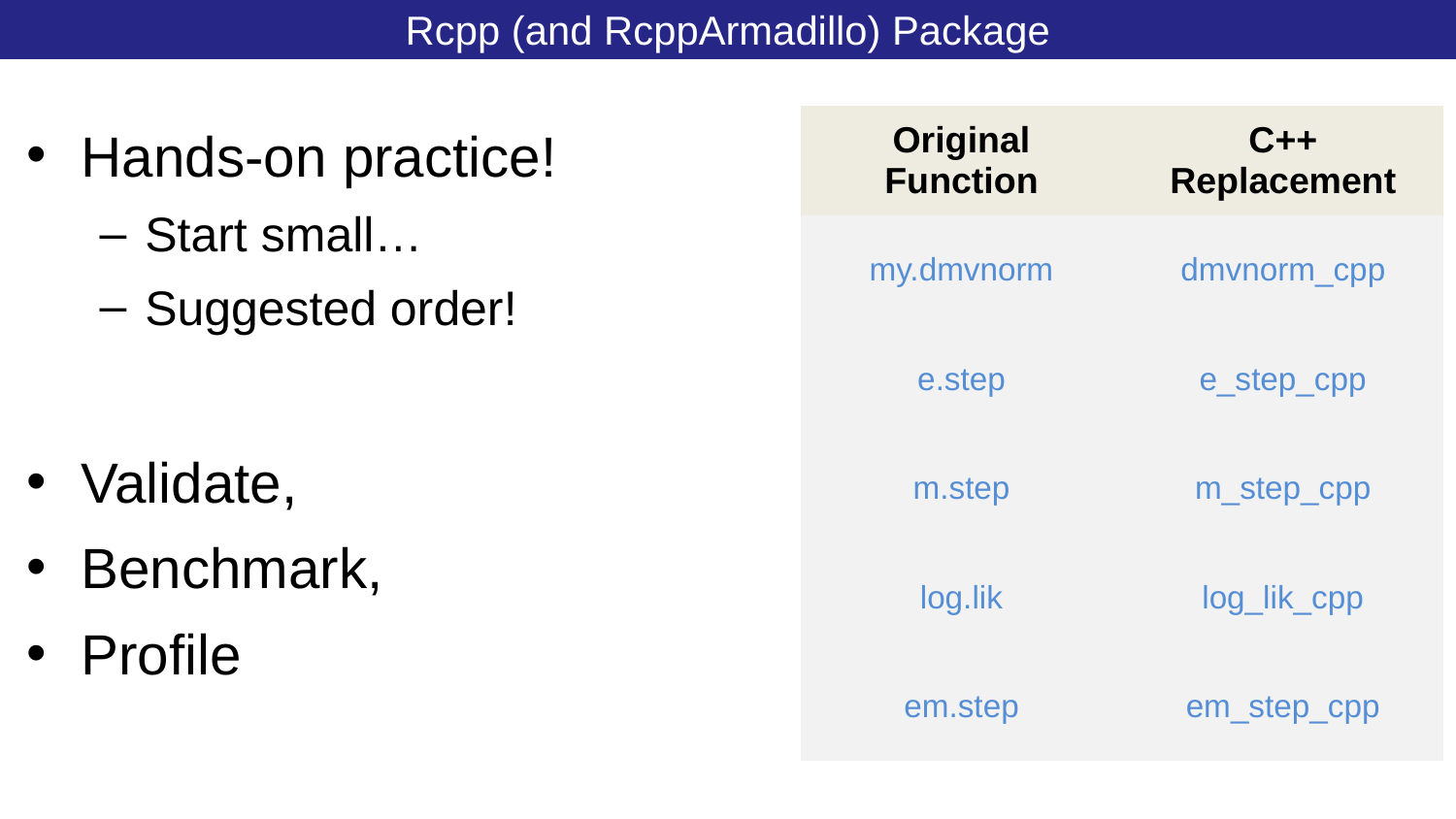

# Rcpp (and RcppArmadillo) Package
37
Hands-on practice!
Start small…
Suggested order!

Validate,
Benchmark,
Profile

| Original Function | C++ Replacement |
| --- | --- |
| my.dmvnorm | dmvnorm\_cpp |
| e.step | e\_step\_cpp |
| m.step | m\_step\_cpp |
| log.lik | log\_lik\_cpp |
| em.step | em\_step\_cpp |